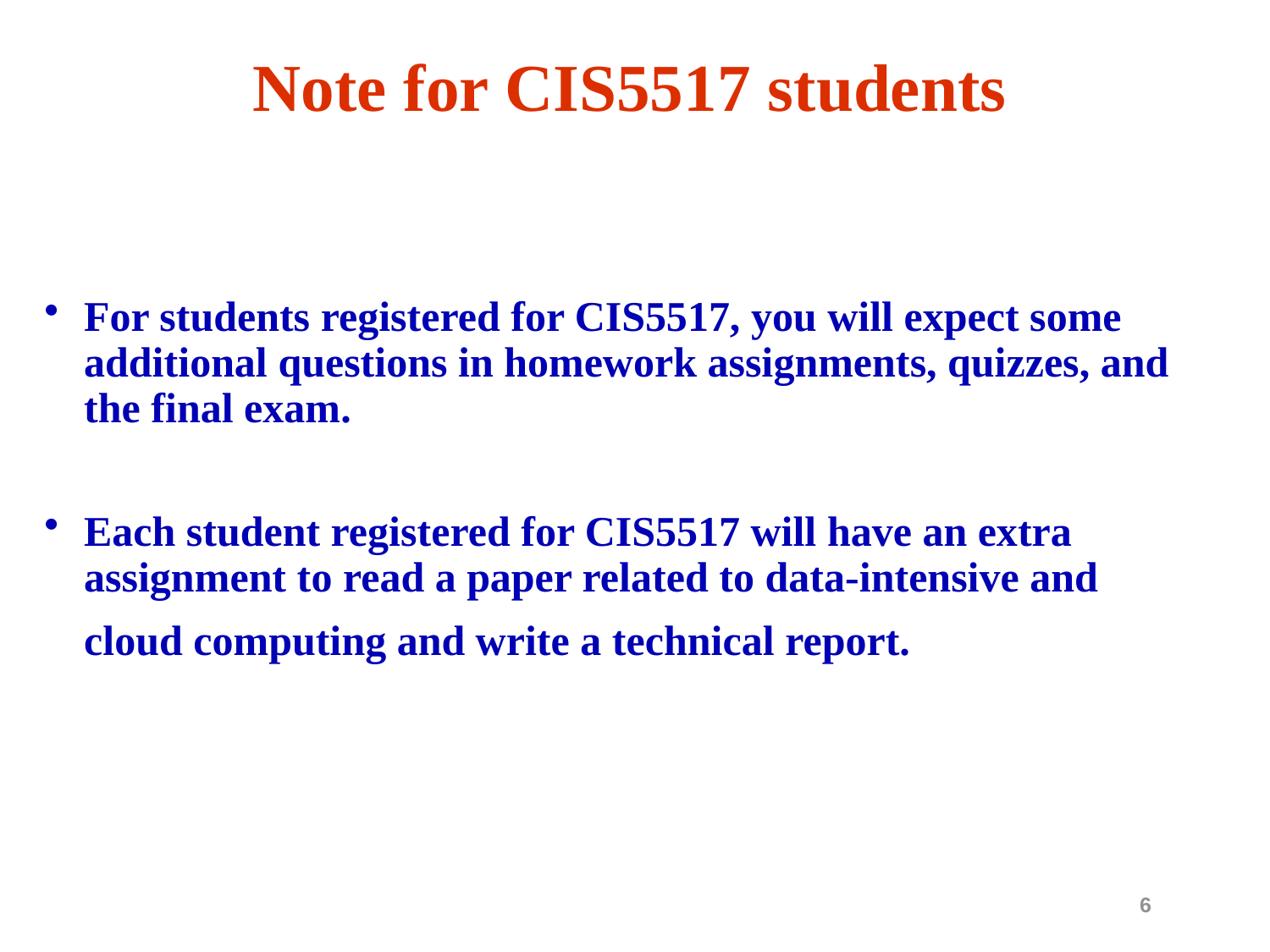

# Note for CIS5517 students

For students registered for CIS5517, you will expect some additional questions in homework assignments, quizzes, and the final exam.

Each student registered for CIS5517 will have an extra assignment to read a paper related to data-intensive and cloud computing and write a technical report.